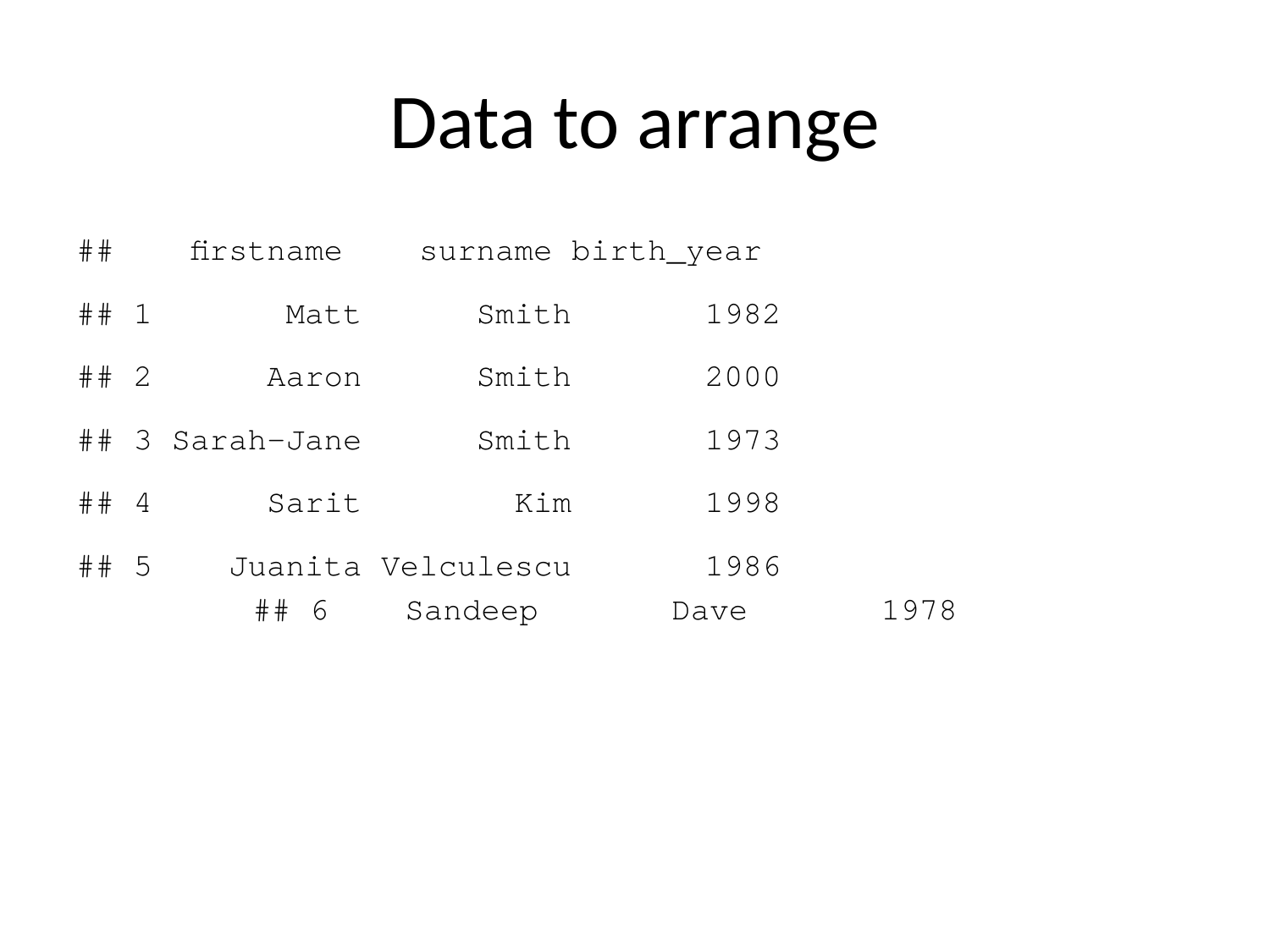

# Data to arrange
##    firstname    surname birth_year
## 1       Matt      Smith       1982
## 2      Aaron      Smith       2000
## 3 Sarah-Jane      Smith       1973
## 4      Sarit        Kim       1998
## 5    Juanita Velculescu       1986
## 6    Sandeep       Dave       1978